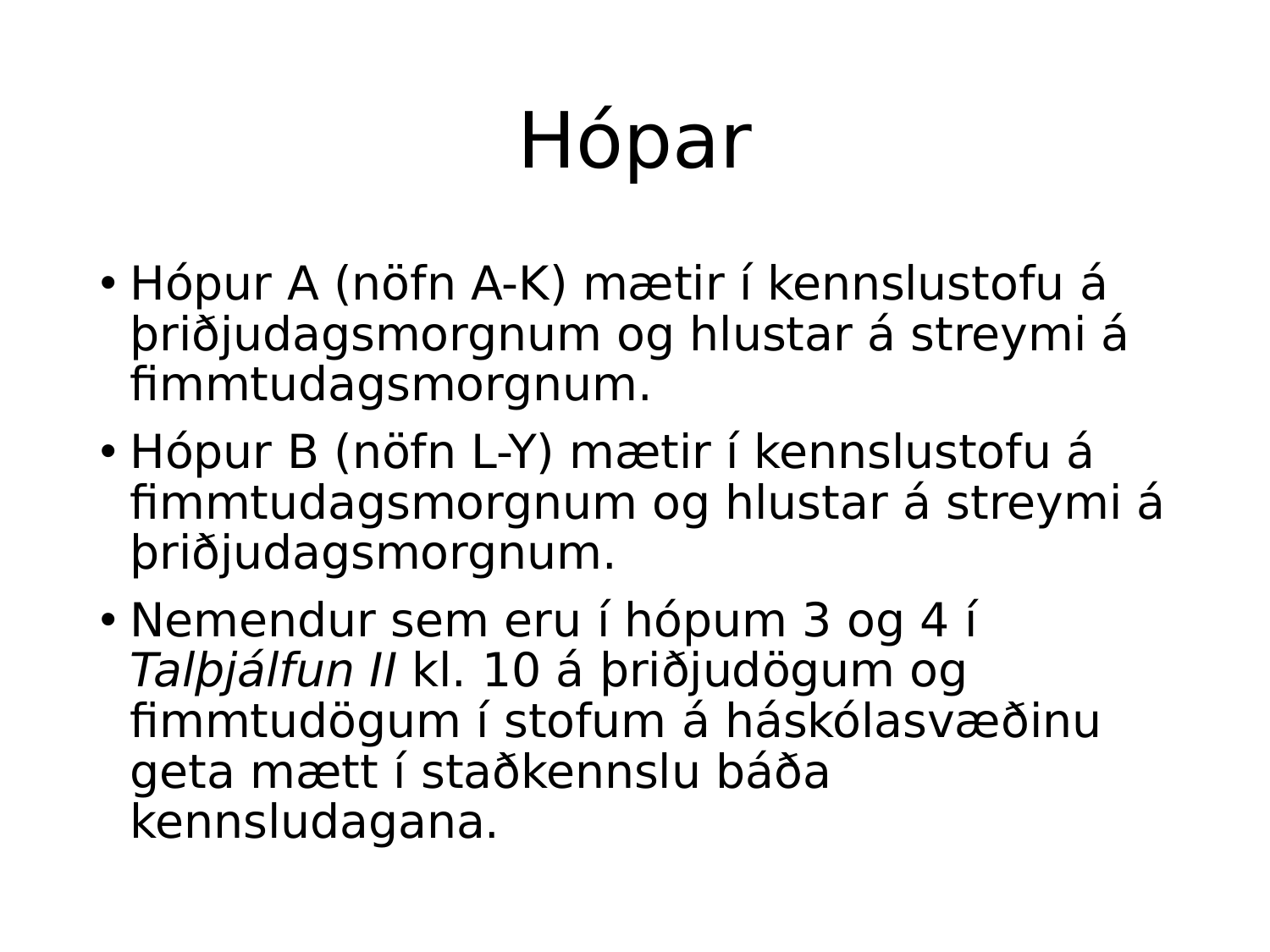

# Hópar
Hópur A (nöfn A-K) mætir í kennslustofu á þriðjudagsmorgnum og hlustar á streymi á fimmtudagsmorgnum.
Hópur B (nöfn L-Y) mætir í kennslustofu á fimmtudagsmorgnum og hlustar á streymi á þriðjudagsmorgnum.
Nemendur sem eru í hópum 3 og 4 í Talþjálfun II kl. 10 á þriðjudögum og fimmtudögum í stofum á háskólasvæðinu geta mætt í staðkennslu báða kennsludagana.